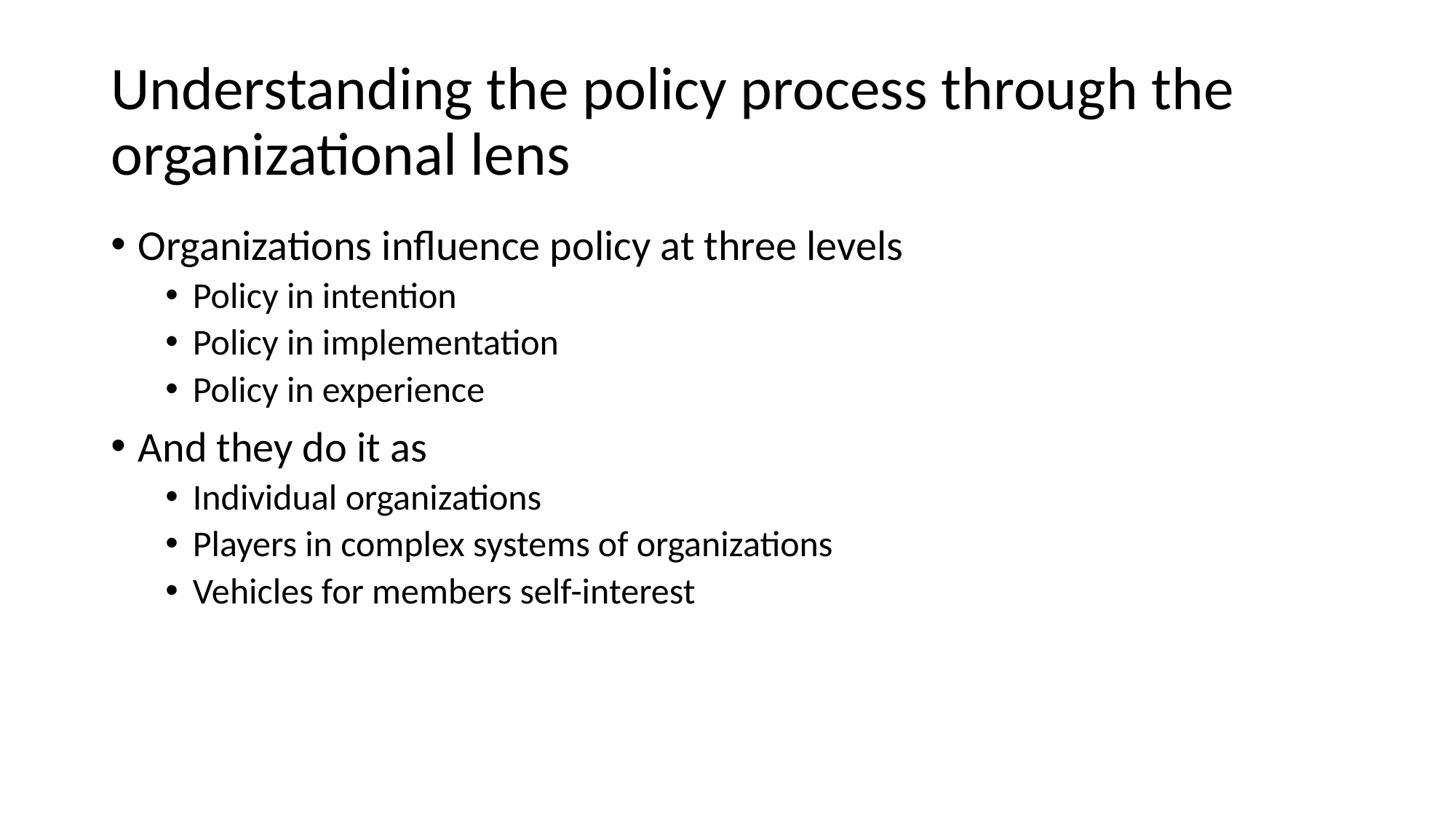

# Understanding the policy process through the organizational lens
Organizations influence policy at three levels
Policy in intention
Policy in implementation
Policy in experience
And they do it as
Individual organizations
Players in complex systems of organizations
Vehicles for members self-interest